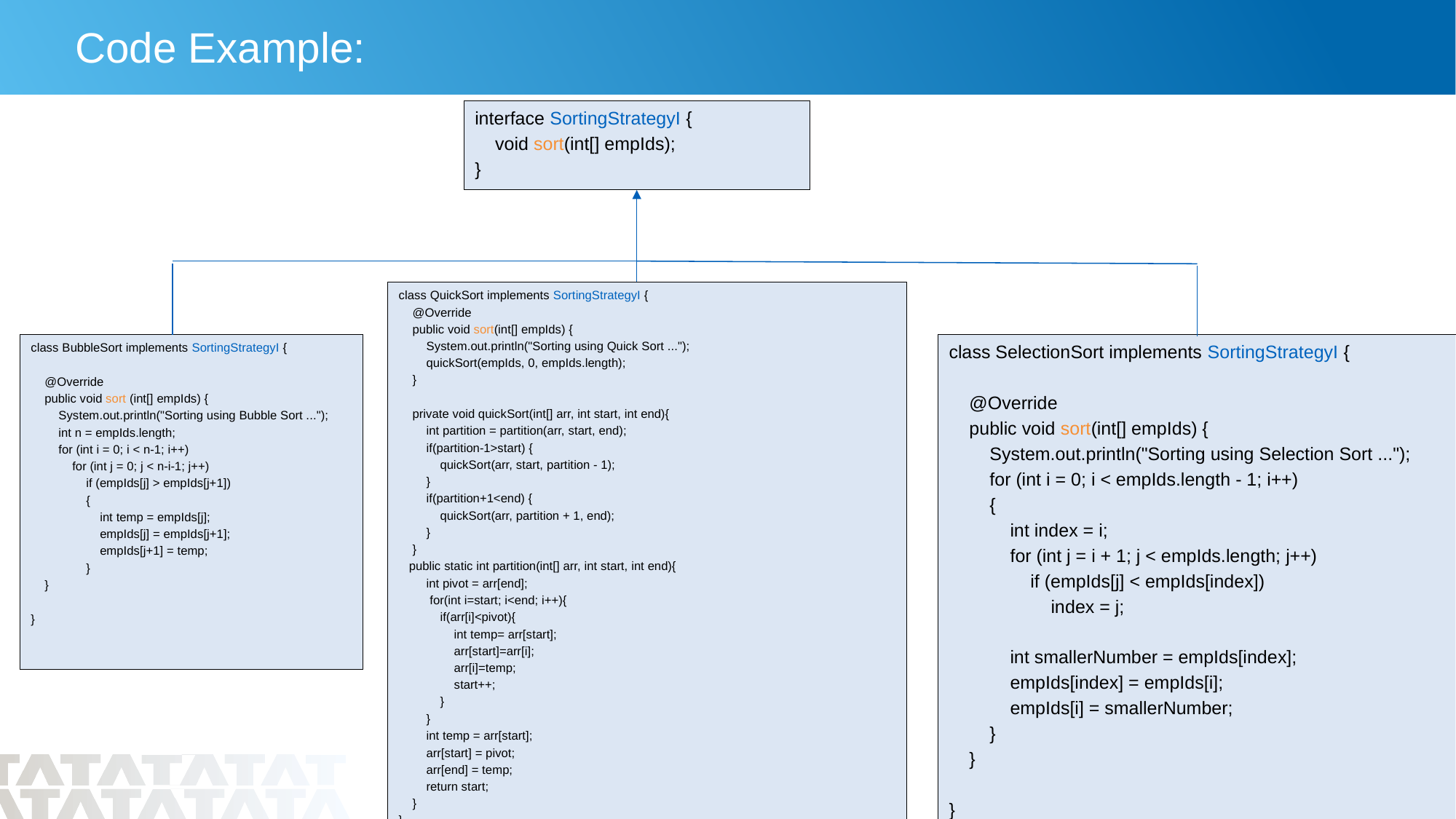

# Code Example:
interface SortingStrategyI {
    void sort(int[] empIds);
}
class QuickSort implements SortingStrategyI {
    @Override
    public void sort(int[] empIds) {
        System.out.println("Sorting using Quick Sort ...");
        quickSort(empIds, 0, empIds.length);
    }

    private void quickSort(int[] arr, int start, int end){
        int partition = partition(arr, start, end);
        if(partition-1>start) {
            quickSort(arr, start, partition - 1);
        }
        if(partition+1<end) {
            quickSort(arr, partition + 1, end);
        }
    }
   public static int partition(int[] arr, int start, int end){
        int pivot = arr[end];
         for(int i=start; i<end; i++){
            if(arr[i]<pivot){
                int temp= arr[start];
                arr[start]=arr[i];
                arr[i]=temp;
                start++;
            }
        }
        int temp = arr[start];
        arr[start] = pivot;
        arr[end] = temp;
        return start;
    }
}
class BubbleSort implements SortingStrategyI {

    @Override
    public void sort (int[] empIds) {
        System.out.println("Sorting using Bubble Sort ...");
        int n = empIds.length;
        for (int i = 0; i < n-1; i++)
            for (int j = 0; j < n-i-1; j++)
                if (empIds[j] > empIds[j+1])
                {
                    int temp = empIds[j];
                    empIds[j] = empIds[j+1];
                    empIds[j+1] = temp;
                }
    }

}
class SelectionSort implements SortingStrategyI {

    @Override
    public void sort(int[] empIds) {
        System.out.println("Sorting using Selection Sort ...");
        for (int i = 0; i < empIds.length - 1; i++)
        {
            int index = i;
            for (int j = i + 1; j < empIds.length; j++)
                if (empIds[j] < empIds[index])
                    index = j;

            int smallerNumber = empIds[index];
            empIds[index] = empIds[i];
            empIds[i] = smallerNumber;
        }
    }

}